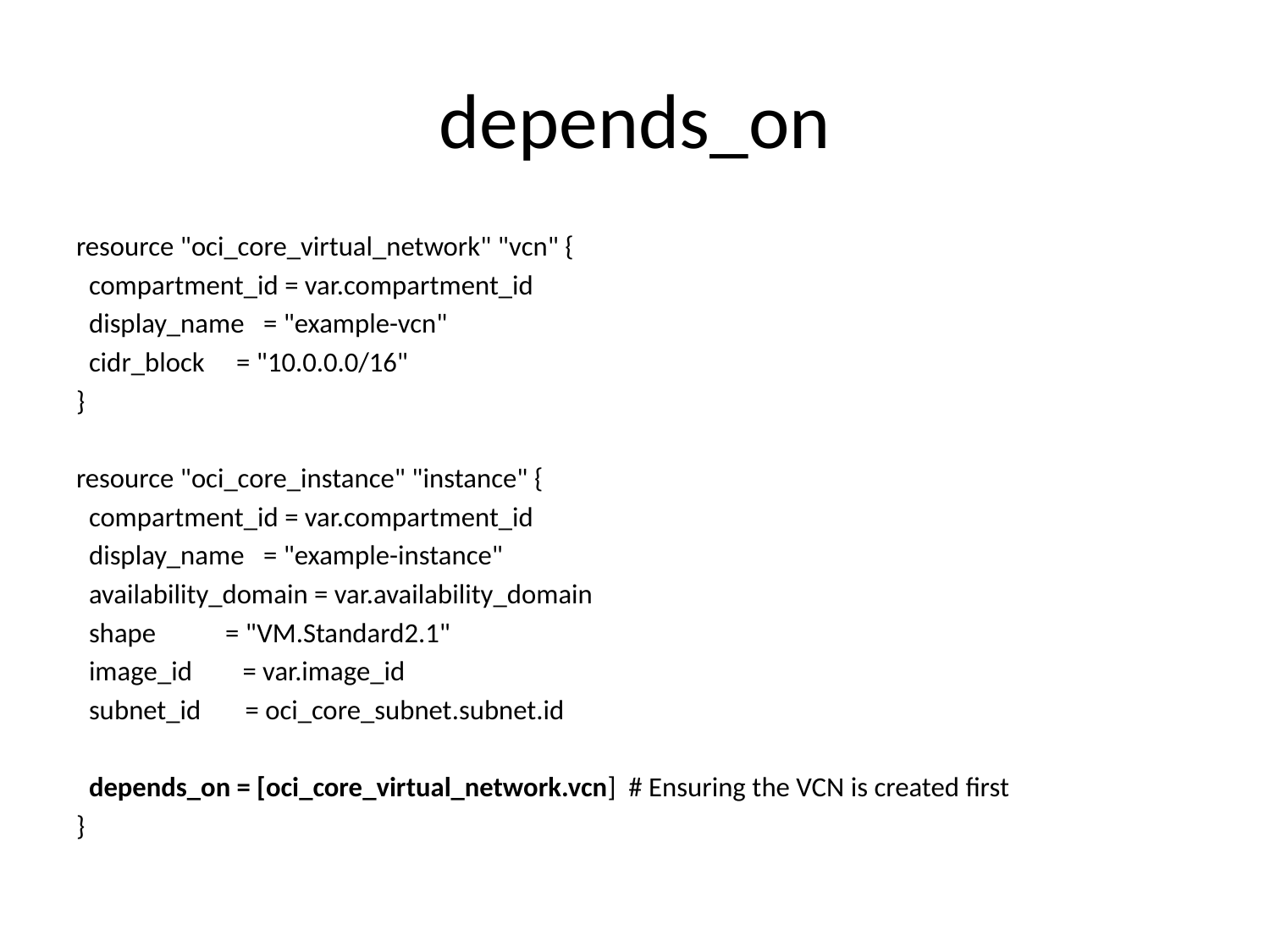

# depends_on
resource "oci_core_virtual_network" "vcn" {
  compartment_id = var.compartment_id
  display_name   = "example-vcn"
  cidr_block     = "10.0.0.0/16"
}

resource "oci_core_instance" "instance" {
  compartment_id = var.compartment_id
  display_name   = "example-instance"
  availability_domain = var.availability_domain
  shape           = "VM.Standard2.1"
  image_id        = var.image_id
  subnet_id       = oci_core_subnet.subnet.id

  depends_on = [oci_core_virtual_network.vcn]  # Ensuring the VCN is created first
}